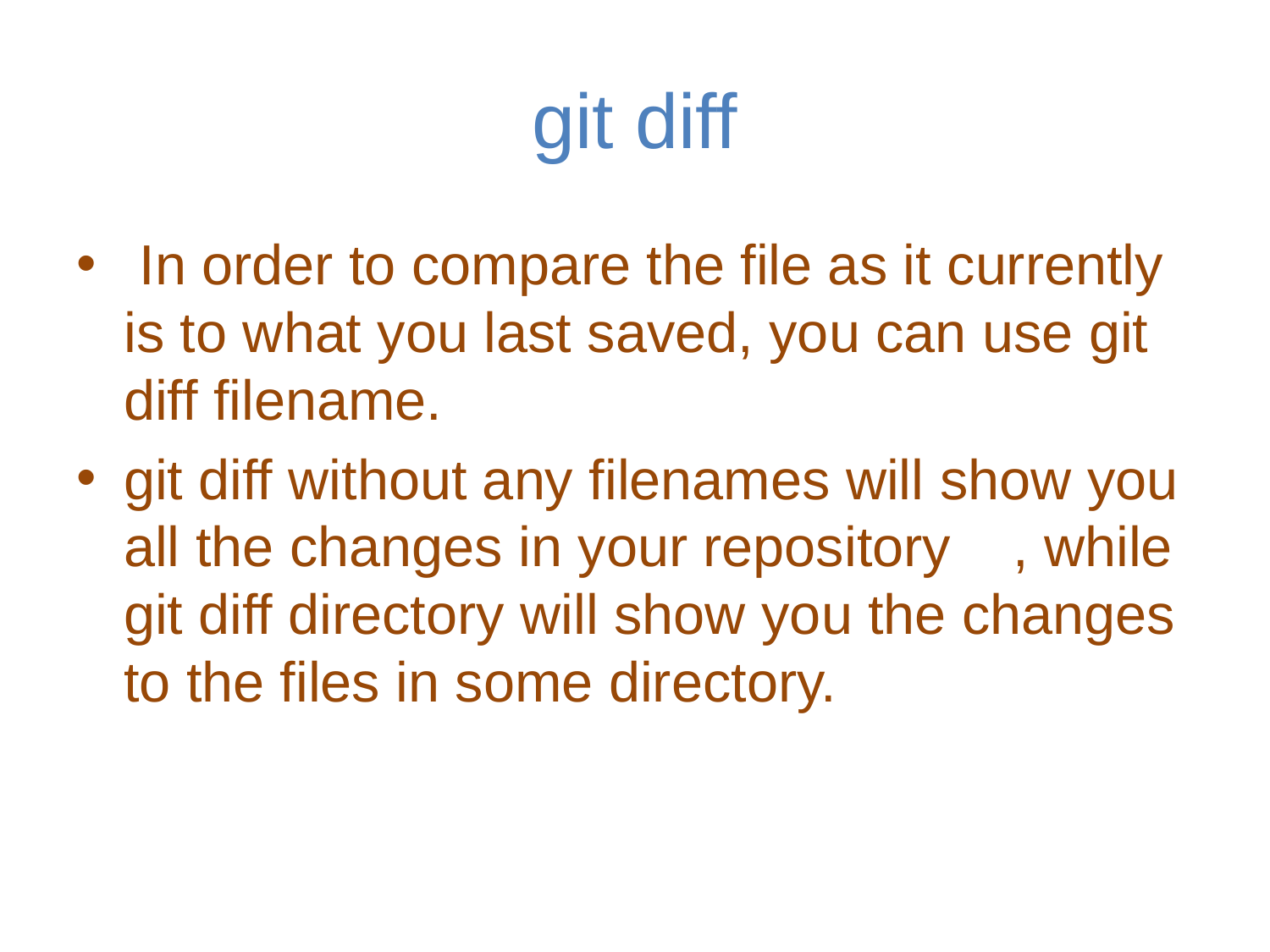

# git diff
 In order to compare the file as it currently is to what you last saved, you can use git diff filename.
git diff without any filenames will show you all the changes in your repository	, while git diff directory will show you the changes to the files in some directory.